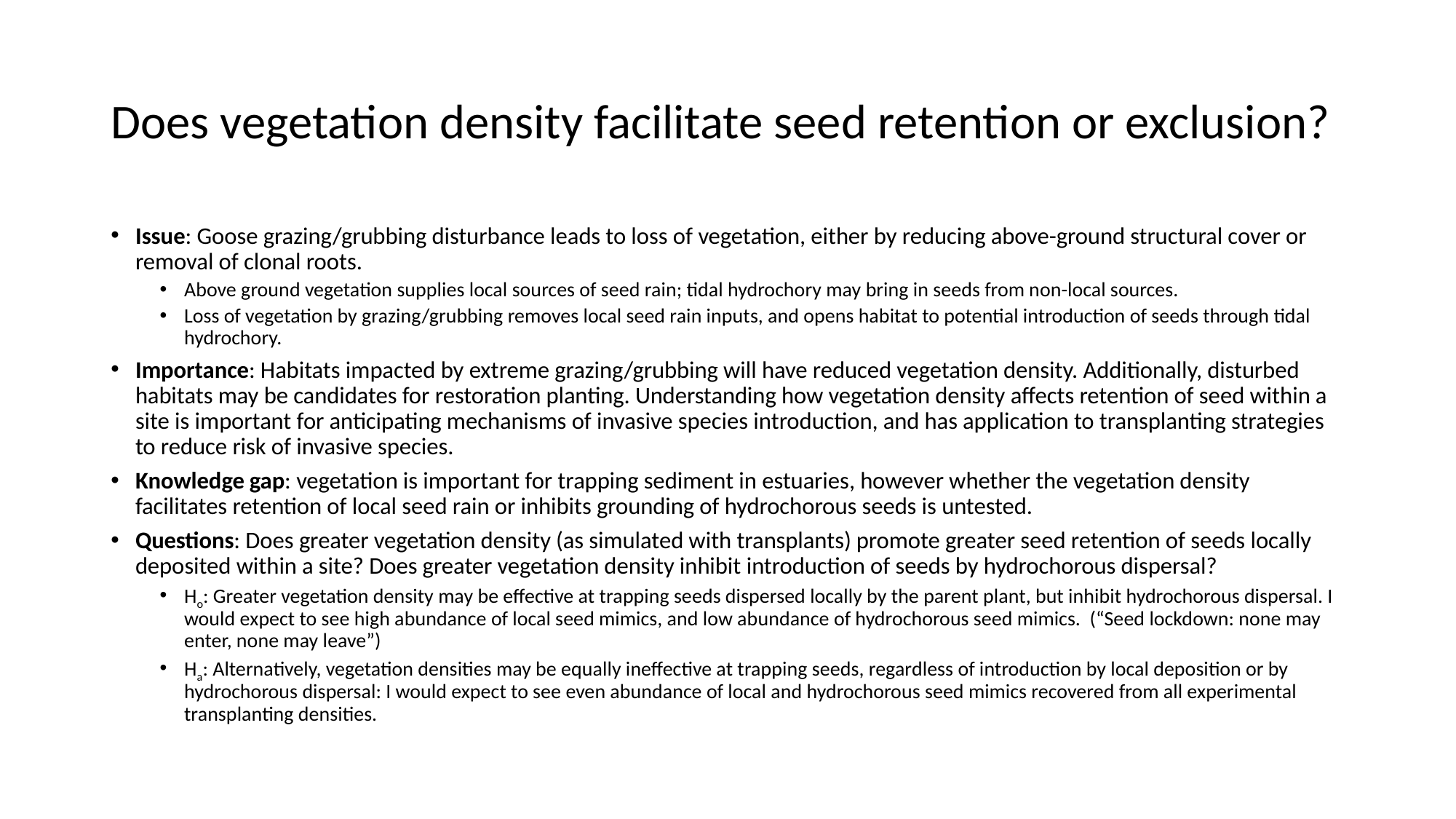

# Does vegetation density facilitate seed retention or exclusion?
Issue: Goose grazing/grubbing disturbance leads to loss of vegetation, either by reducing above-ground structural cover or removal of clonal roots.
Above ground vegetation supplies local sources of seed rain; tidal hydrochory may bring in seeds from non-local sources.
Loss of vegetation by grazing/grubbing removes local seed rain inputs, and opens habitat to potential introduction of seeds through tidal hydrochory.
Importance: Habitats impacted by extreme grazing/grubbing will have reduced vegetation density. Additionally, disturbed habitats may be candidates for restoration planting. Understanding how vegetation density affects retention of seed within a site is important for anticipating mechanisms of invasive species introduction, and has application to transplanting strategies to reduce risk of invasive species.
Knowledge gap: vegetation is important for trapping sediment in estuaries, however whether the vegetation density facilitates retention of local seed rain or inhibits grounding of hydrochorous seeds is untested.
Questions: Does greater vegetation density (as simulated with transplants) promote greater seed retention of seeds locally deposited within a site? Does greater vegetation density inhibit introduction of seeds by hydrochorous dispersal?
Ho: Greater vegetation density may be effective at trapping seeds dispersed locally by the parent plant, but inhibit hydrochorous dispersal. I would expect to see high abundance of local seed mimics, and low abundance of hydrochorous seed mimics.  (“Seed lockdown: none may enter, none may leave”)
Ha: Alternatively, vegetation densities may be equally ineffective at trapping seeds, regardless of introduction by local deposition or by hydrochorous dispersal: I would expect to see even abundance of local and hydrochorous seed mimics recovered from all experimental transplanting densities.